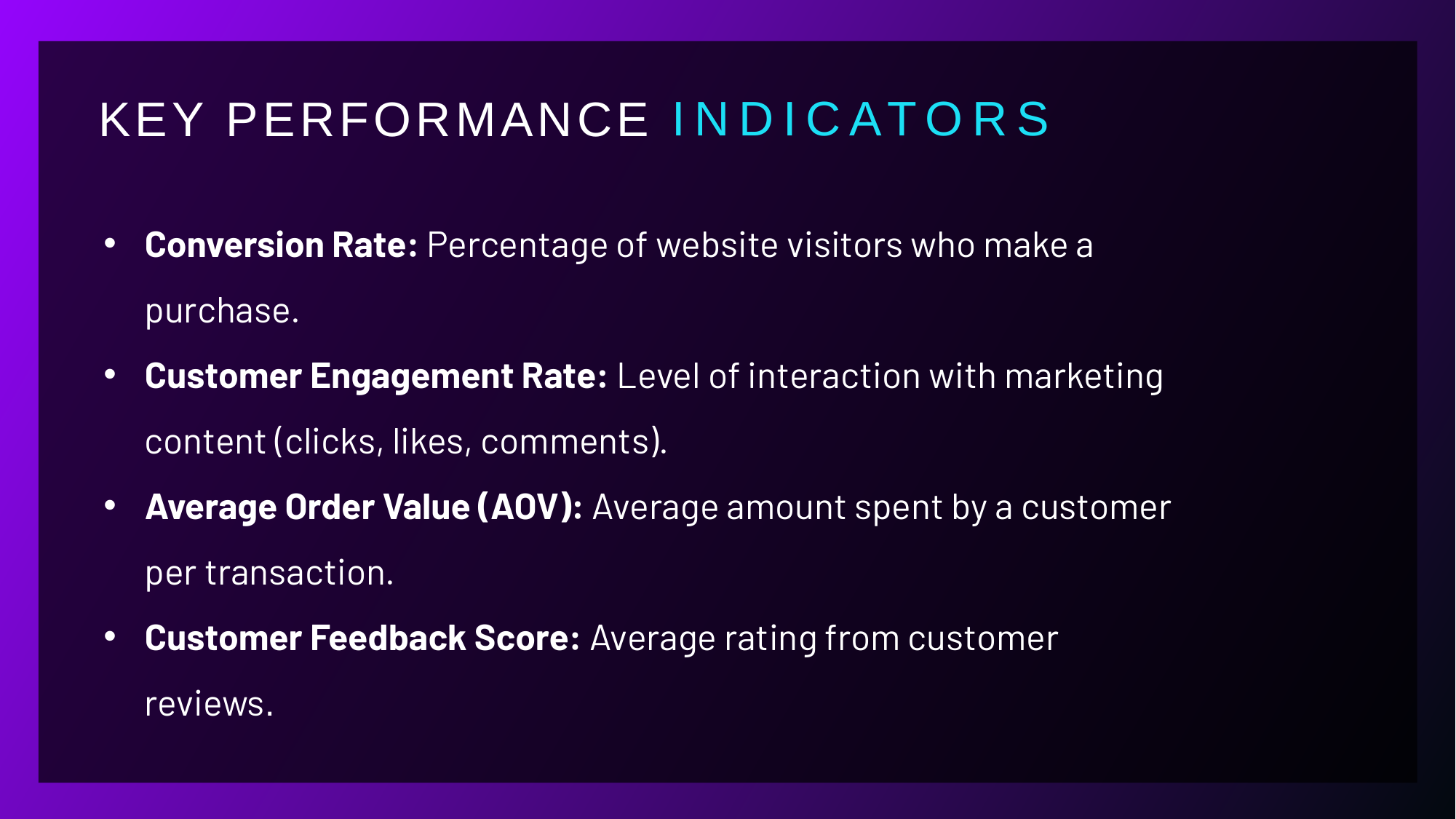

# Key performance
Indicators
Conversion Rate: Percentage of website visitors who make a purchase.
Customer Engagement Rate: Level of interaction with marketing content (clicks, likes, comments).
Average Order Value (AOV): Average amount spent by a customer per transaction.
Customer Feedback Score: Average rating from customer reviews.